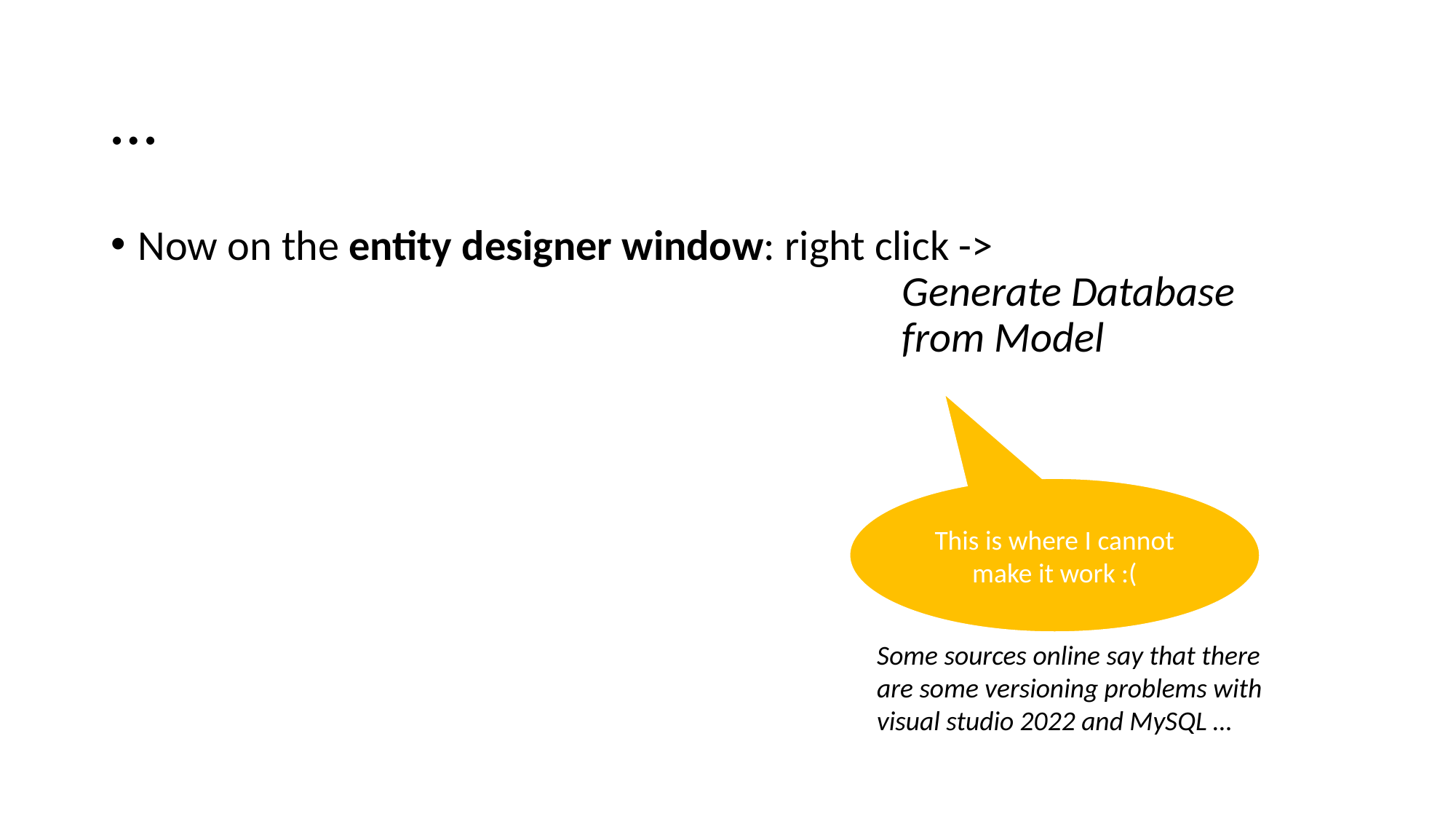

# …
Now on the entity designer window: right click ->
							Generate Database
							from Model
This is where I cannot make it work :(
Some sources online say that there are some versioning problems with
visual studio 2022 and MySQL …